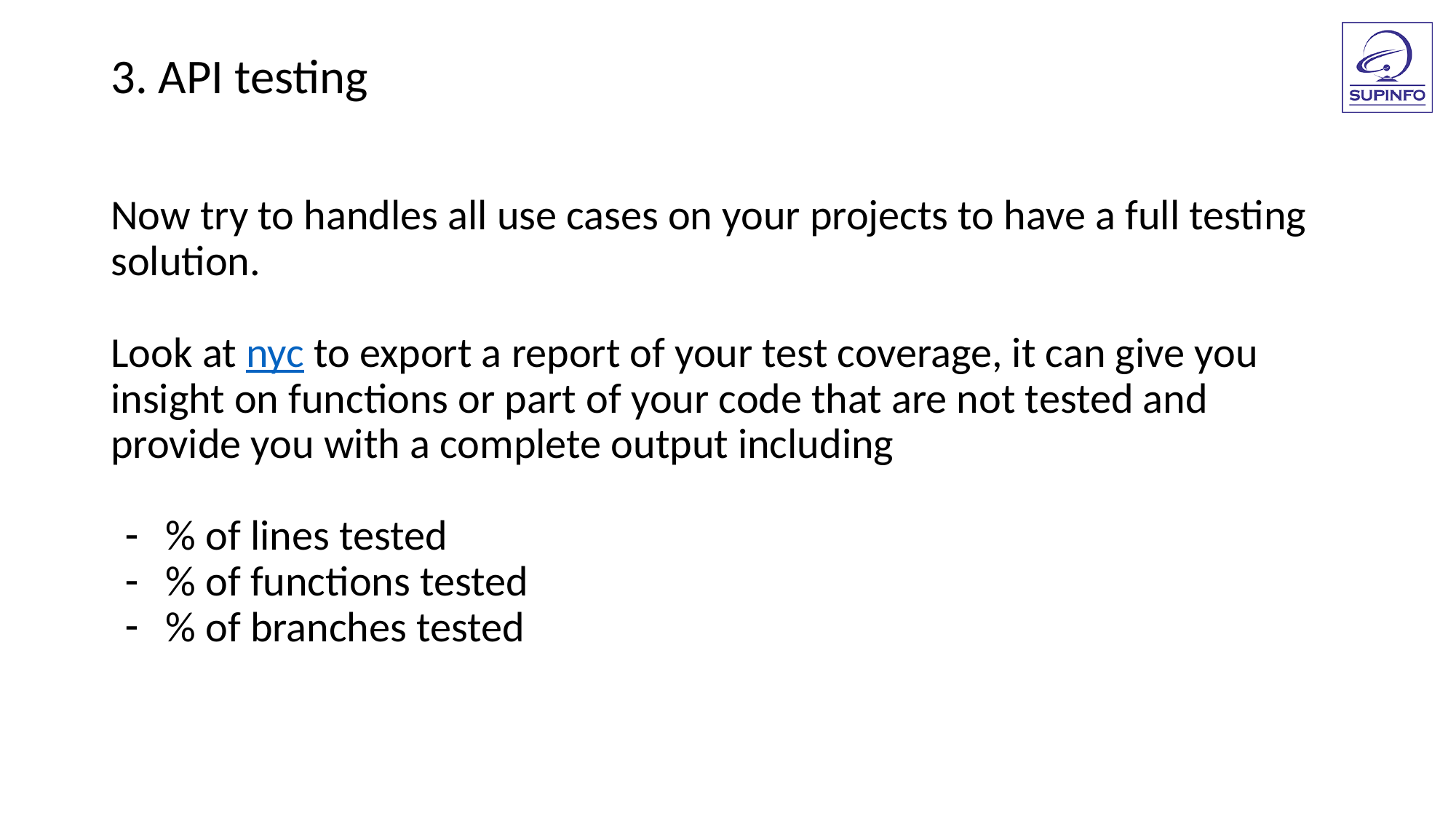

3. API testing
Now try to handles all use cases on your projects to have a full testing
solution.

Look at nyc to export a report of your test coverage, it can give you insight on functions or part of your code that are not tested and provide you with a complete output including

% of lines tested
% of functions tested
% of branches tested